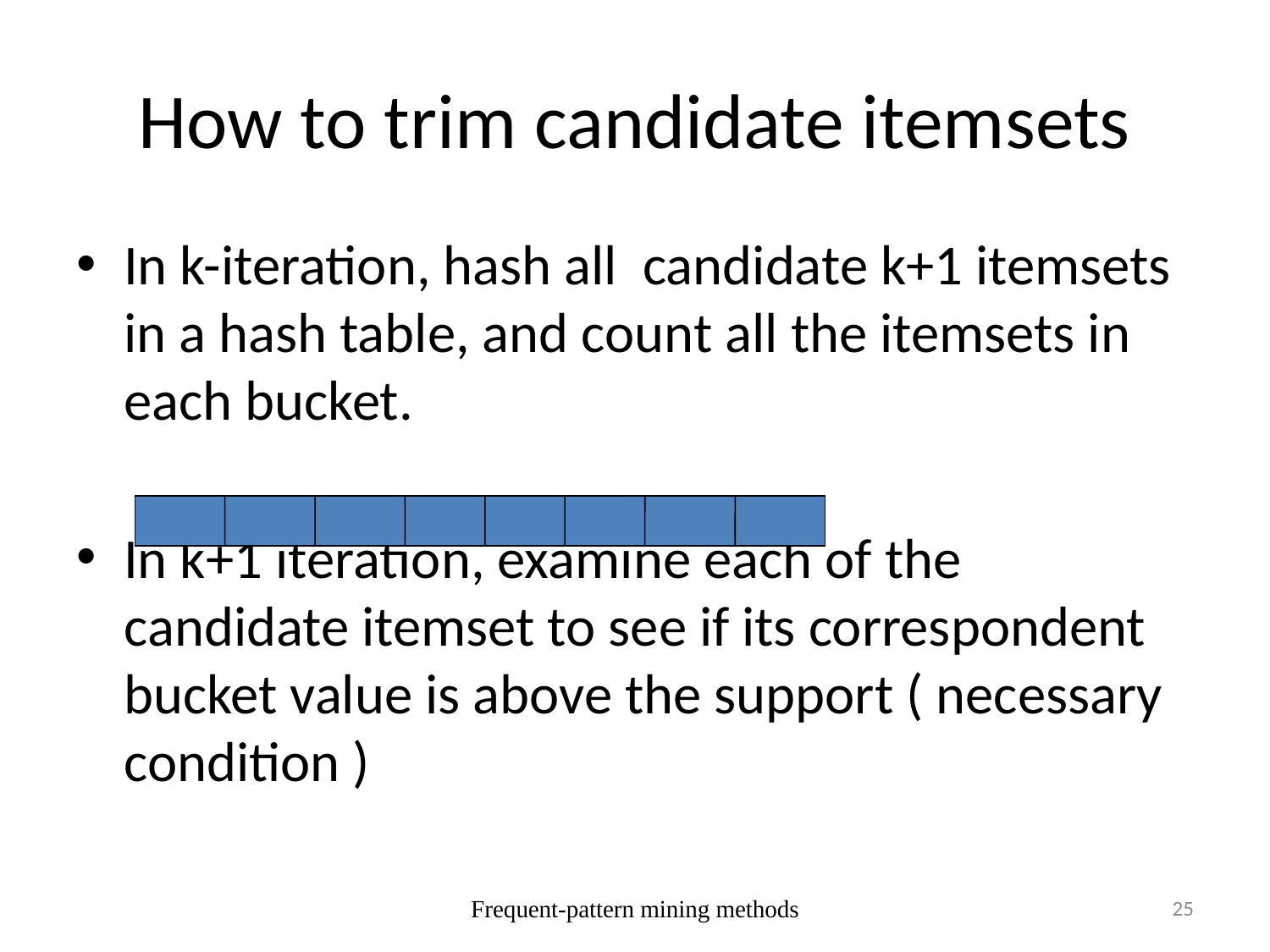

# How to trim candidate itemsets
In k-iteration, hash all  candidate k+1 itemsets in a hash table, and count all the itemsets in each bucket.

In k+1 iteration, examine each of the candidate itemset to see if its correspondent bucket value is above the support ( necessary condition )

Frequent-pattern mining methods
25